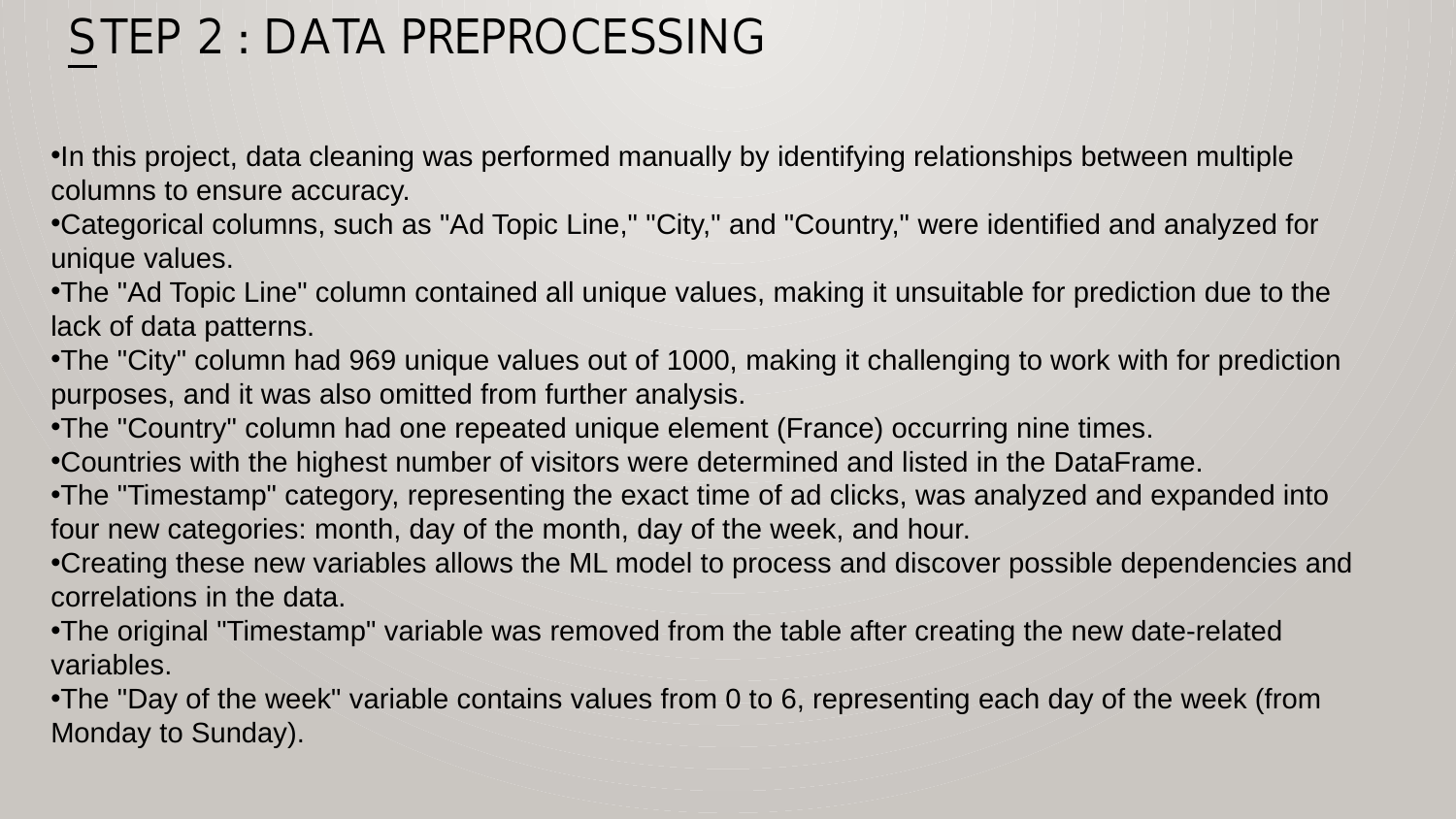

# Step 2 : Data Preprocessing

In this project, data cleaning was performed manually by identifying relationships between multiple columns to ensure accuracy.
Categorical columns, such as "Ad Topic Line," "City," and "Country," were identified and analyzed for unique values.
The "Ad Topic Line" column contained all unique values, making it unsuitable for prediction due to the lack of data patterns.
The "City" column had 969 unique values out of 1000, making it challenging to work with for prediction purposes, and it was also omitted from further analysis.
The "Country" column had one repeated unique element (France) occurring nine times.
Countries with the highest number of visitors were determined and listed in the DataFrame.
The "Timestamp" category, representing the exact time of ad clicks, was analyzed and expanded into four new categories: month, day of the month, day of the week, and hour.
Creating these new variables allows the ML model to process and discover possible dependencies and correlations in the data.
The original "Timestamp" variable was removed from the table after creating the new date-related variables.
The "Day of the week" variable contains values from 0 to 6, representing each day of the week (from Monday to Sunday).